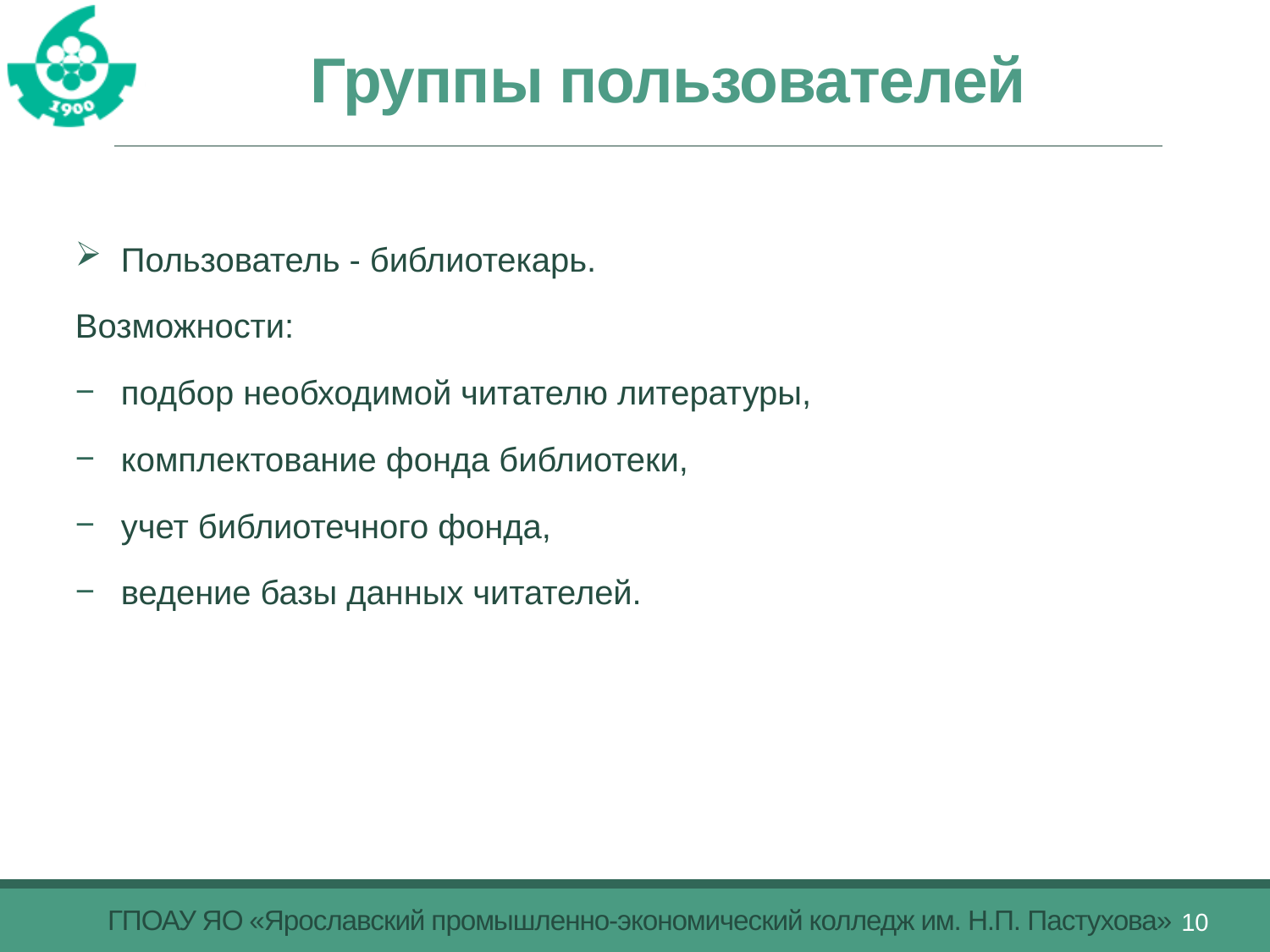

# Группы пользователей
Пользователь - библиотекарь.
Возможности:
подбор необходимой читателю литературы,
комплектование фонда библиотеки,
учет библиотечного фонда,
ведение базы данных читателей.
ГПОАУ ЯО «Ярославский промышленно-экономический колледж им. Н.П. Пастухова»
10